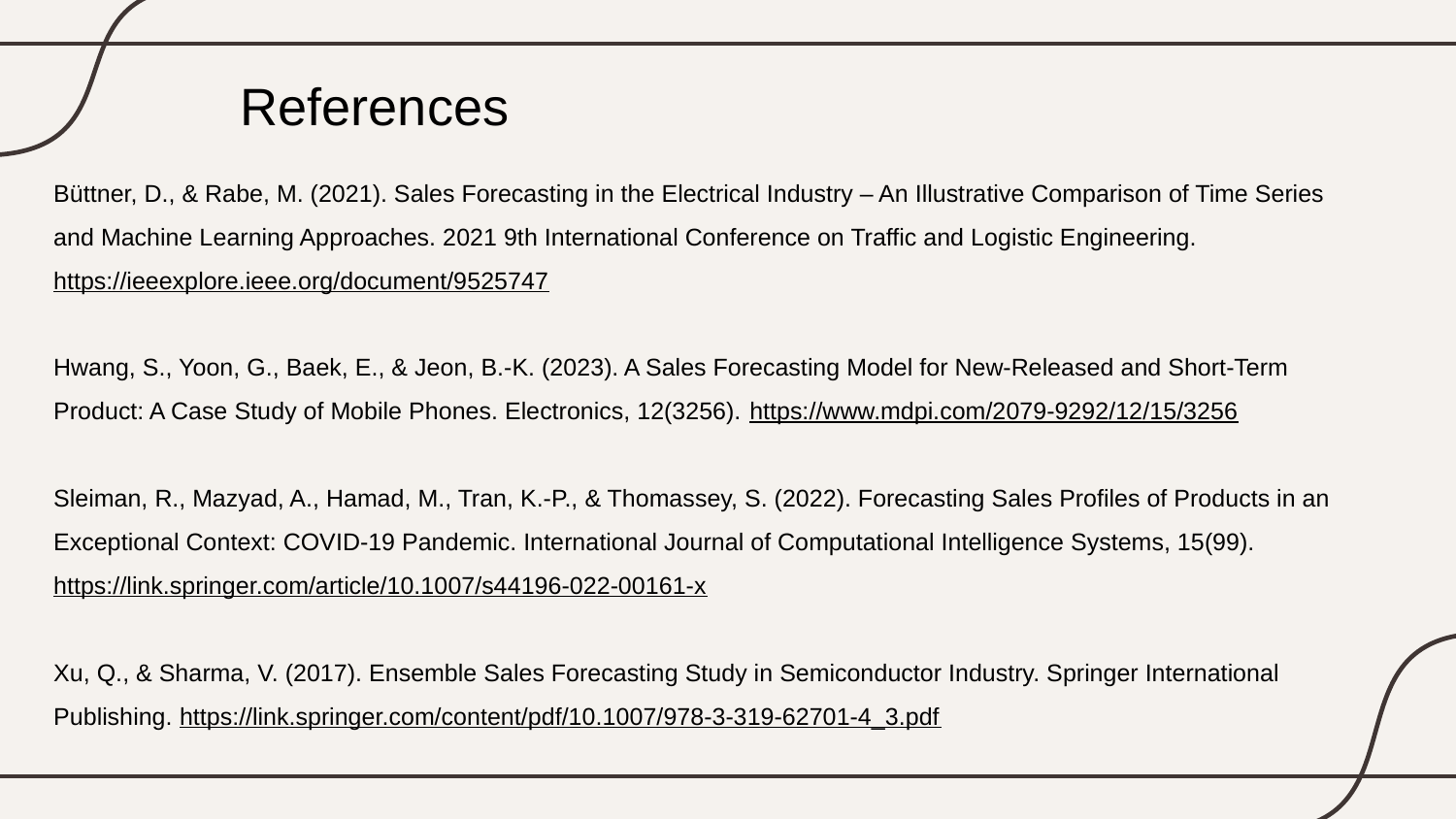

# References
Büttner, D., & Rabe, M. (2021). Sales Forecasting in the Electrical Industry – An Illustrative Comparison of Time Series and Machine Learning Approaches. 2021 9th International Conference on Traffic and Logistic Engineering. https://ieeexplore.ieee.org/document/9525747

Hwang, S., Yoon, G., Baek, E., & Jeon, B.-K. (2023). A Sales Forecasting Model for New-Released and Short-Term Product: A Case Study of Mobile Phones. Electronics, 12(3256). https://www.mdpi.com/2079-9292/12/15/3256

Sleiman, R., Mazyad, A., Hamad, M., Tran, K.-P., & Thomassey, S. (2022). Forecasting Sales Profiles of Products in an Exceptional Context: COVID-19 Pandemic. International Journal of Computational Intelligence Systems, 15(99). https://link.springer.com/article/10.1007/s44196-022-00161-x

Xu, Q., & Sharma, V. (2017). Ensemble Sales Forecasting Study in Semiconductor Industry. Springer International Publishing. https://link.springer.com/content/pdf/10.1007/978-3-319-62701-4_3.pdf